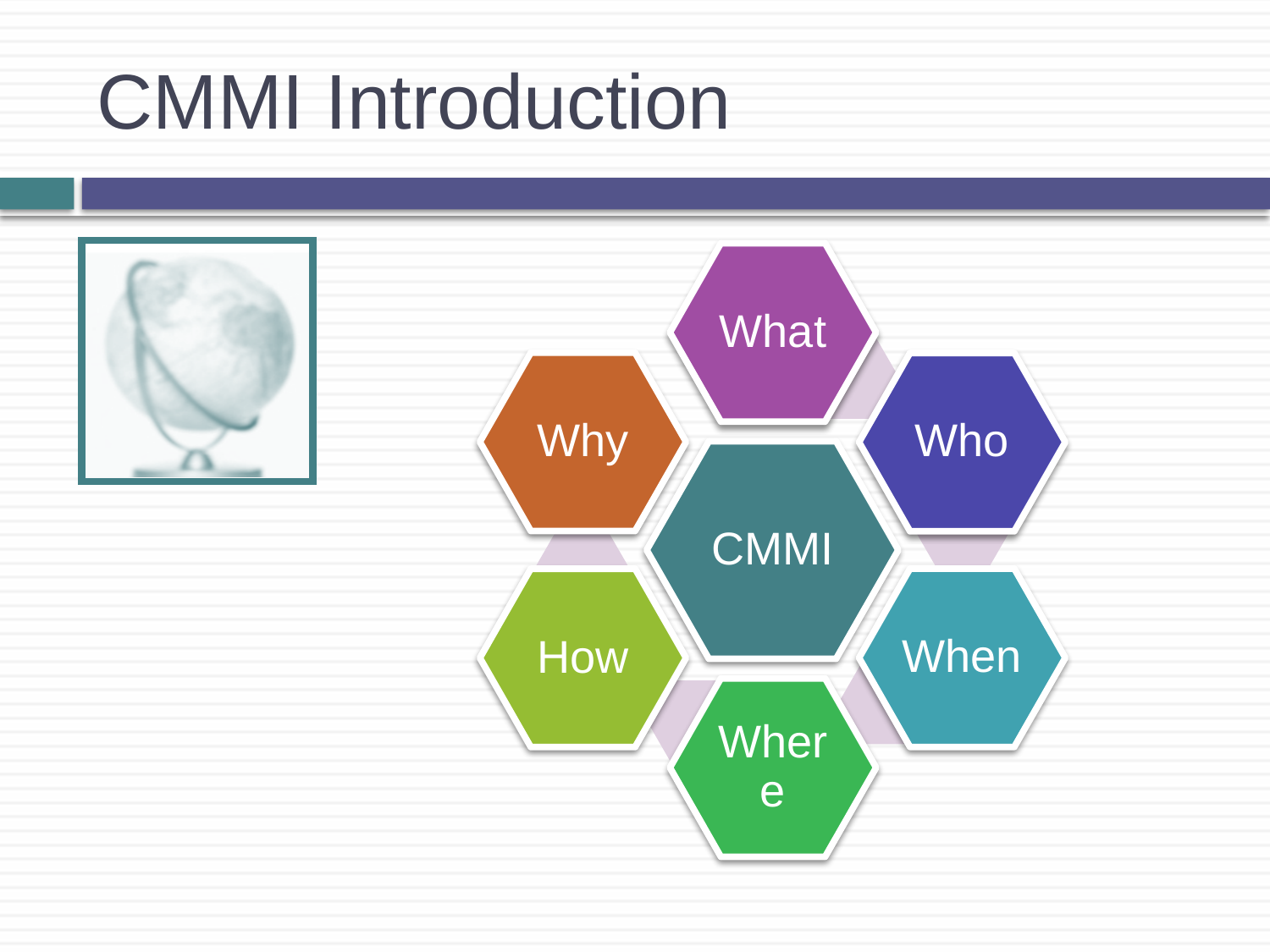

# CMMI Introduction
CMMI
What
Who
When
Where
How
Why